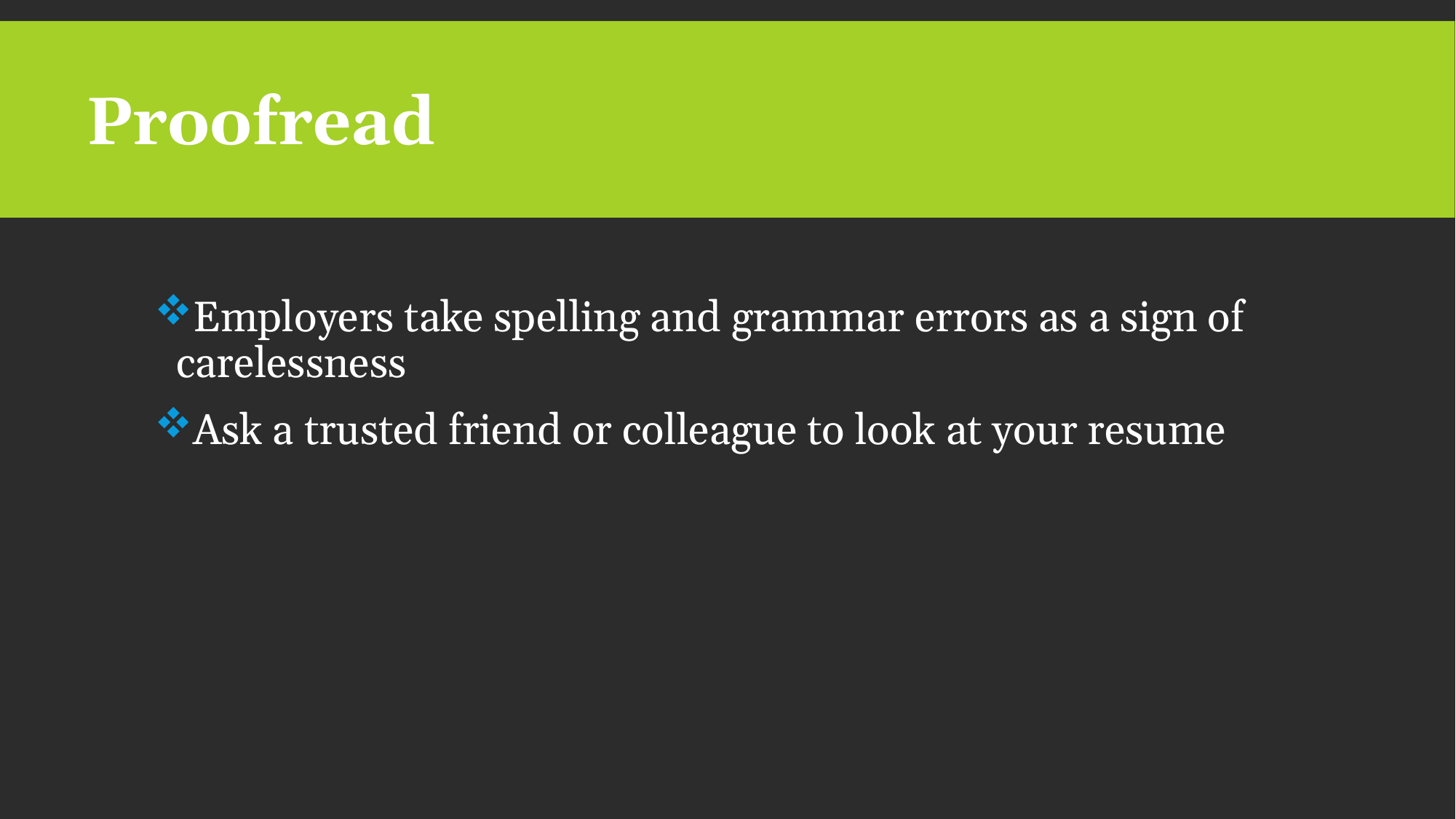

# Proofread
Employers take spelling and grammar errors as a sign of carelessness
Ask a trusted friend or colleague to look at your resume